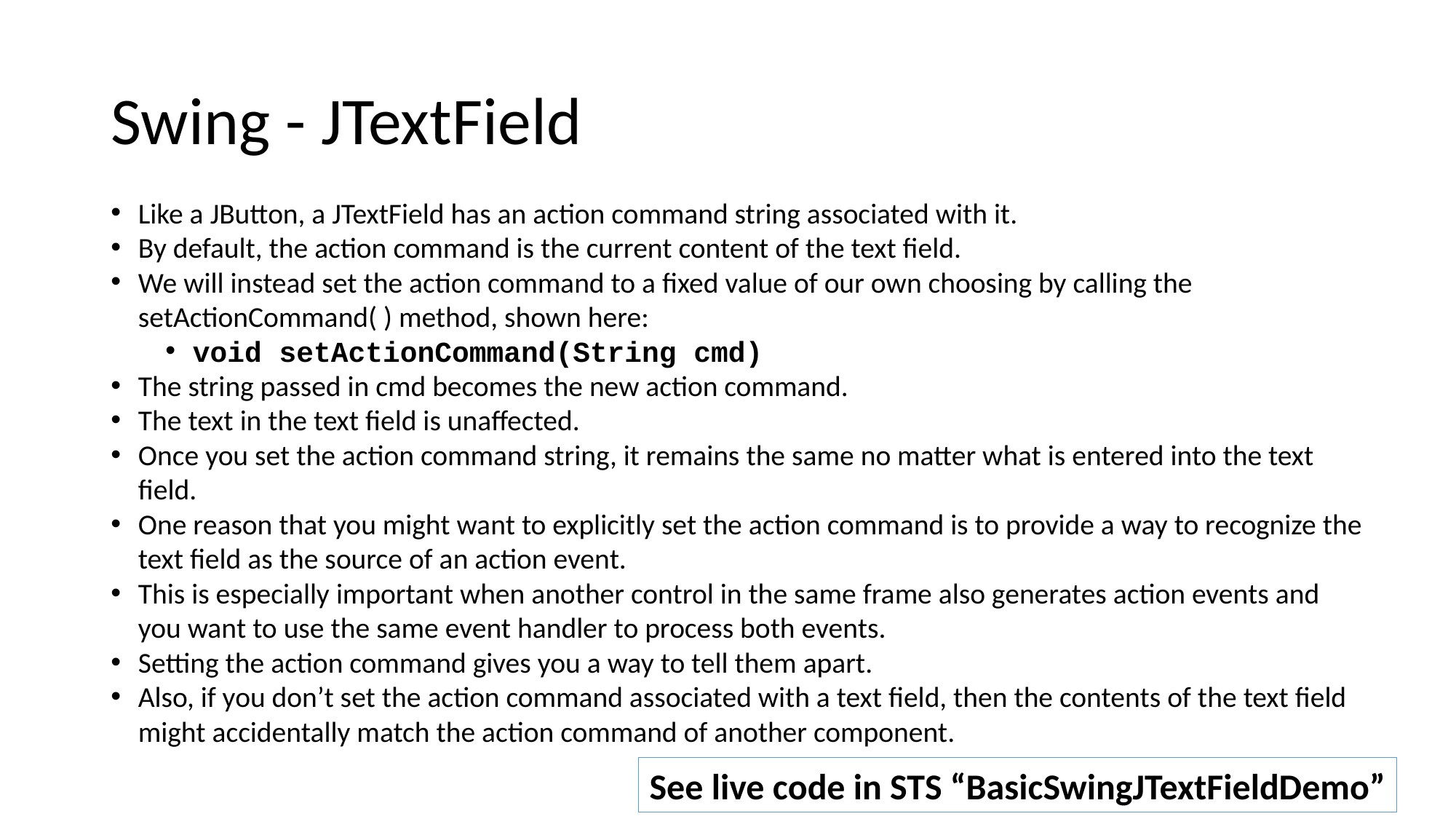

# Swing - JTextField

Like a JButton, a JTextField has an action command string associated with it.
By default, the action command is the current content of the text field.
We will instead set the action command to a fixed value of our own choosing by calling the setActionCommand( ) method, shown here:
void setActionCommand(String cmd)
The string passed in cmd becomes the new action command.
The text in the text field is unaffected.
Once you set the action command string, it remains the same no matter what is entered into the text field.
One reason that you might want to explicitly set the action command is to provide a way to recognize the text field as the source of an action event.
This is especially important when another control in the same frame also generates action events and you want to use the same event handler to process both events.
Setting the action command gives you a way to tell them apart.
Also, if you don’t set the action command associated with a text field, then the contents of the text field might accidentally match the action command of another component.
See live code in STS “BasicSwingJTextFieldDemo”